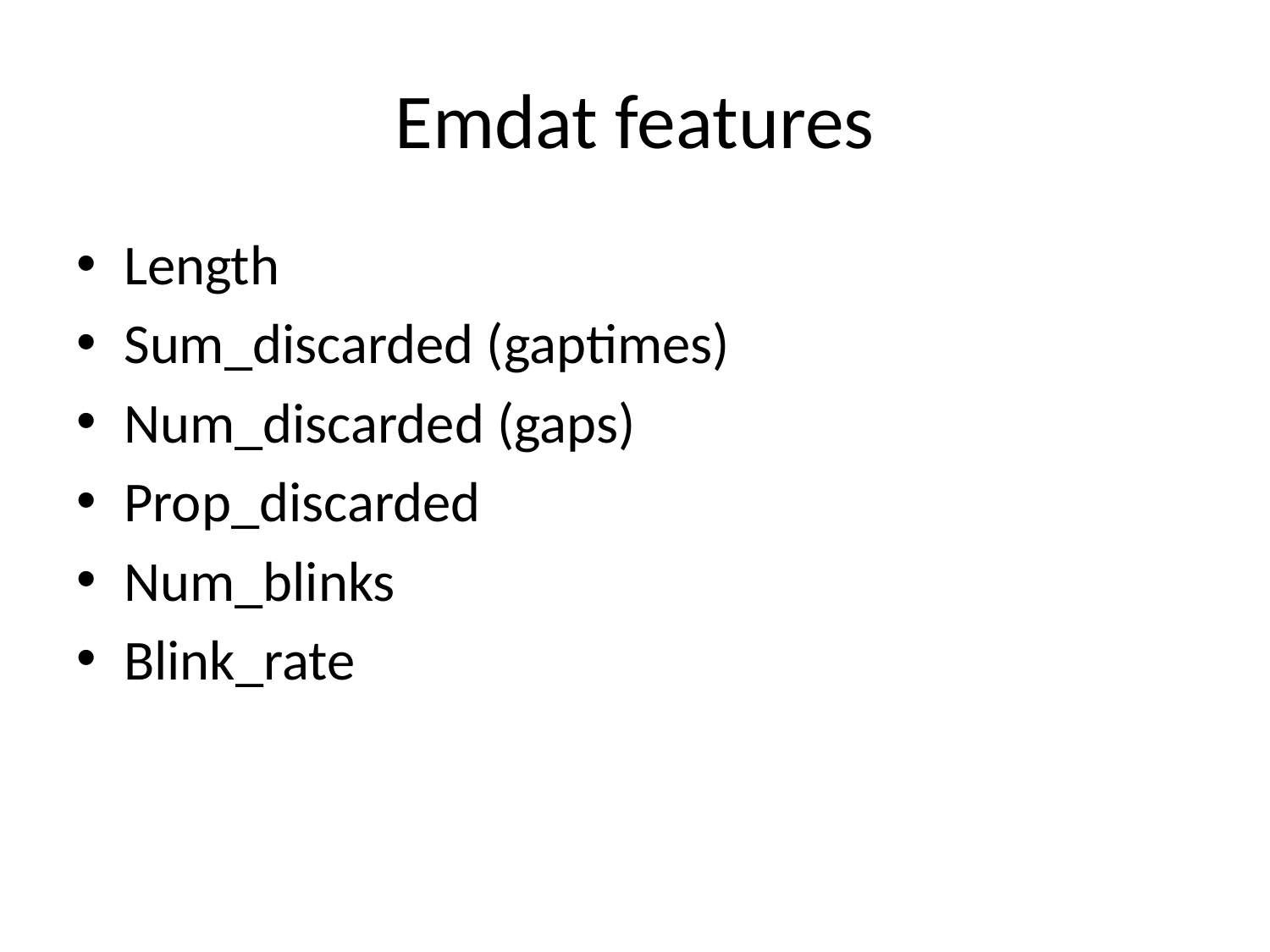

# Emdat features
Length
Sum_discarded (gaptimes)
Num_discarded (gaps)
Prop_discarded
Num_blinks
Blink_rate